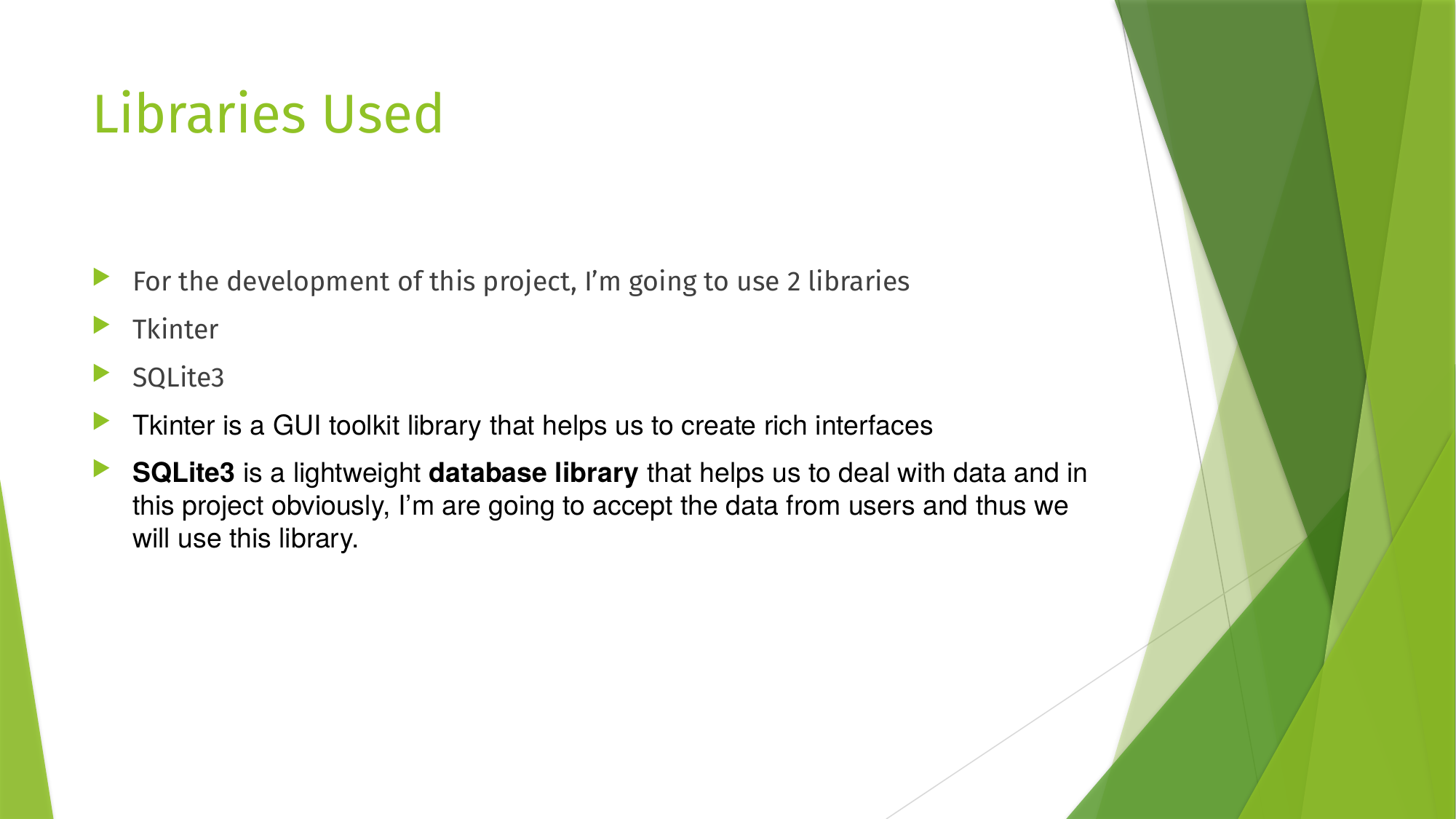

# Libraries Used
For the development of this project, I’m going to use 2 libraries
Tkinter
SQLite3
Tkinter is a GUI toolkit library that helps us to create rich interfaces
SQLite3 is a lightweight database library that helps us to deal with data and in this project obviously, I’m are going to accept the data from users and thus we will use this library.